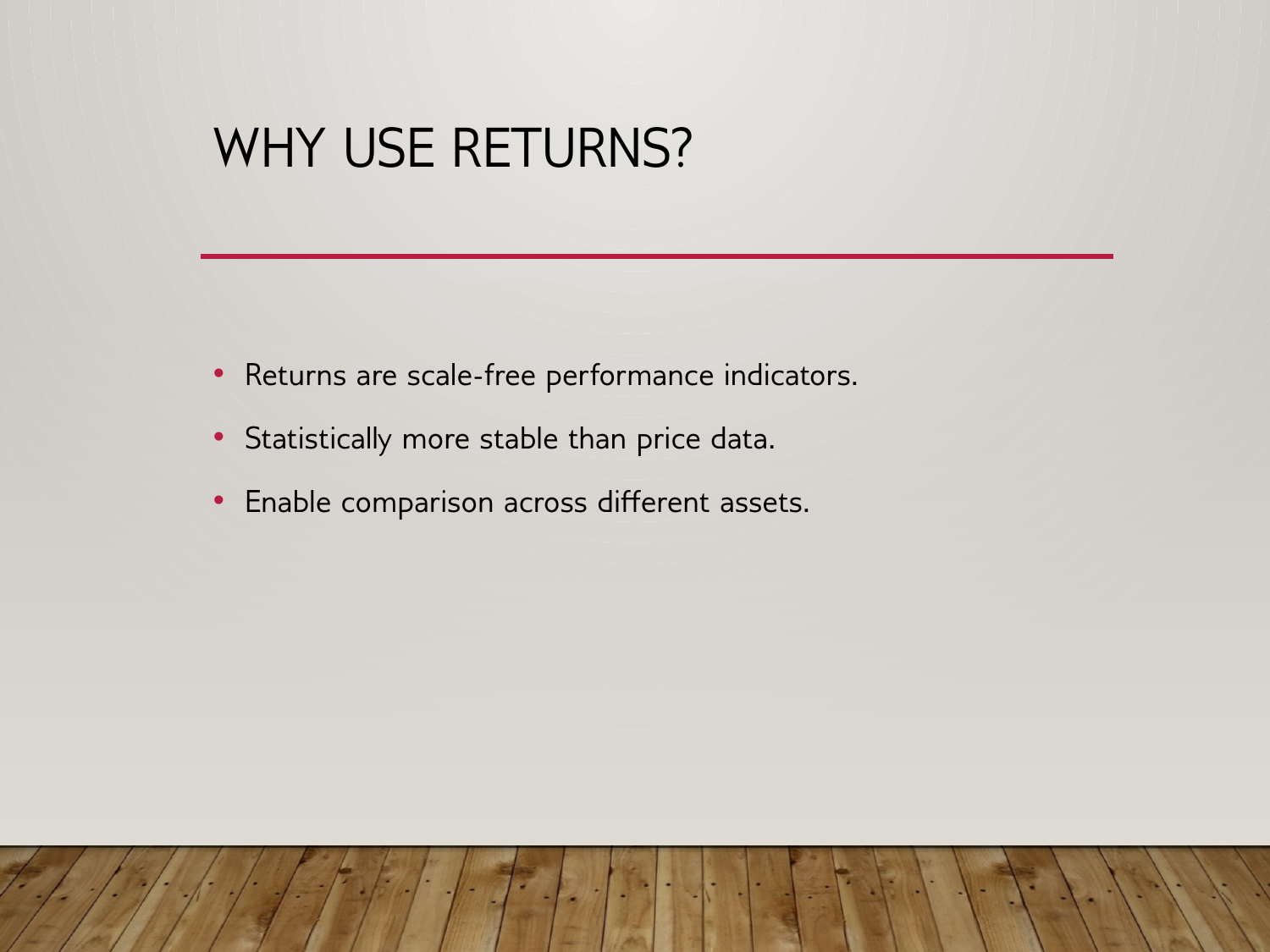

# Why Use Returns?

Returns are scale-free performance indicators.
Statistically more stable than price data.
Enable comparison across different assets.